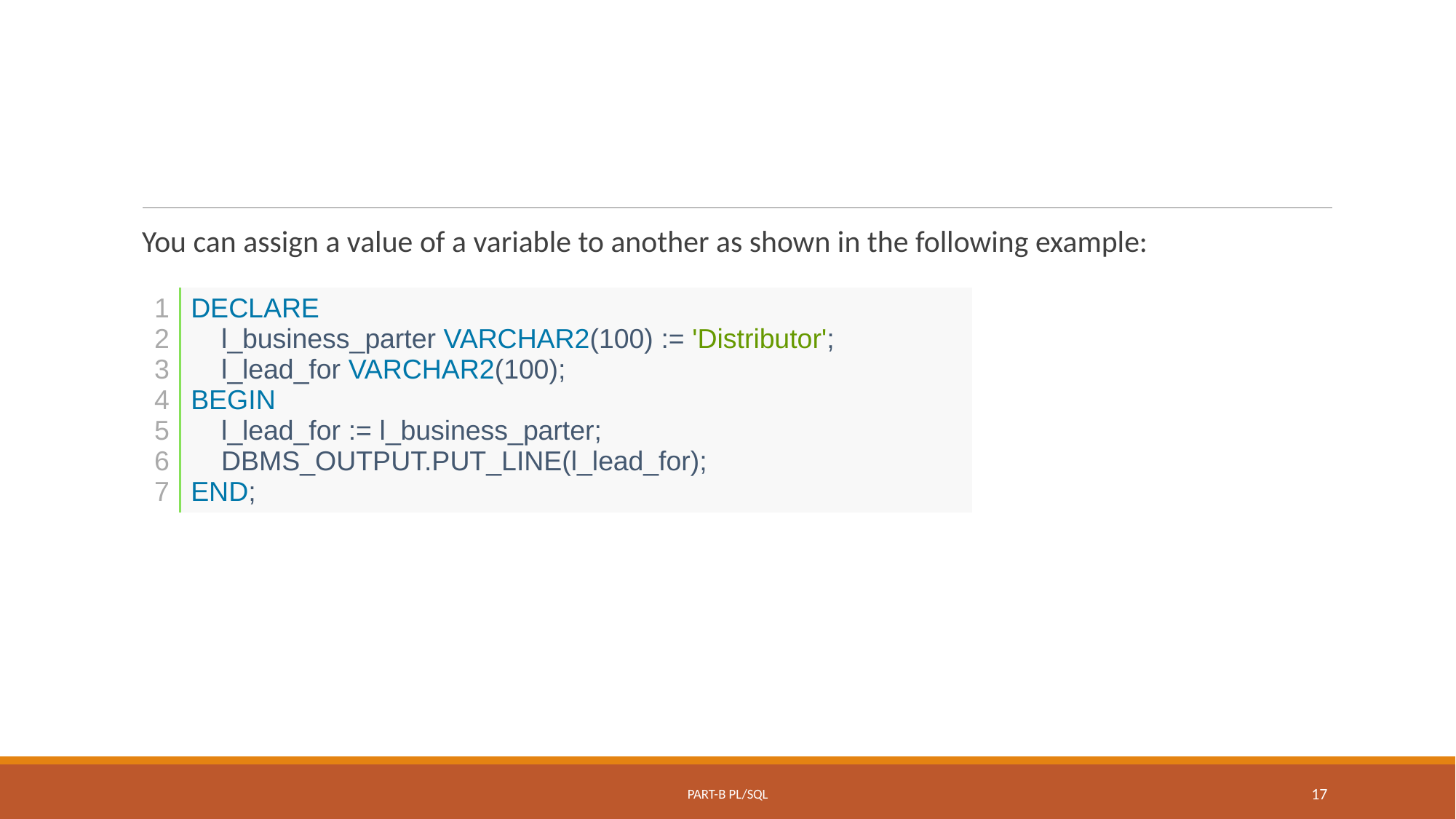

#
You can assign a value of a variable to another as shown in the following example:
| 1 2 3 4 5 6 7 | DECLARE     l\_business\_parter VARCHAR2(100) := 'Distributor';     l\_lead\_for VARCHAR2(100); BEGIN     l\_lead\_for := l\_business\_parter;     DBMS\_OUTPUT.PUT\_LINE(l\_lead\_for); END; |
| --- | --- |
Part-B PL/SQL
17